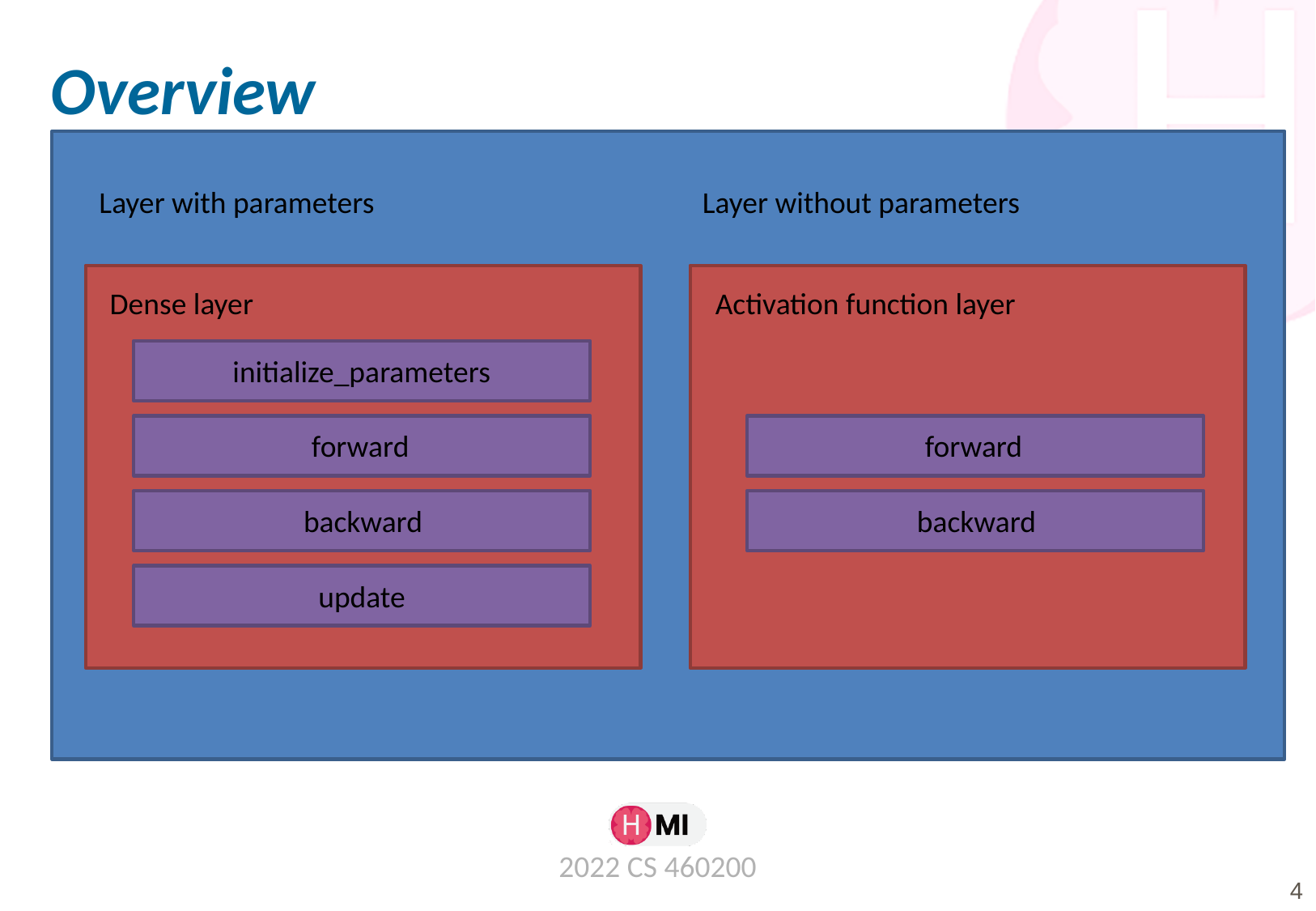

# Overview

Layer with parameters
Layer without parameters

Dense layer

initialize_parameters

forward

backward

update

Activation function layer

forward

backward
2022 CS 460200
4